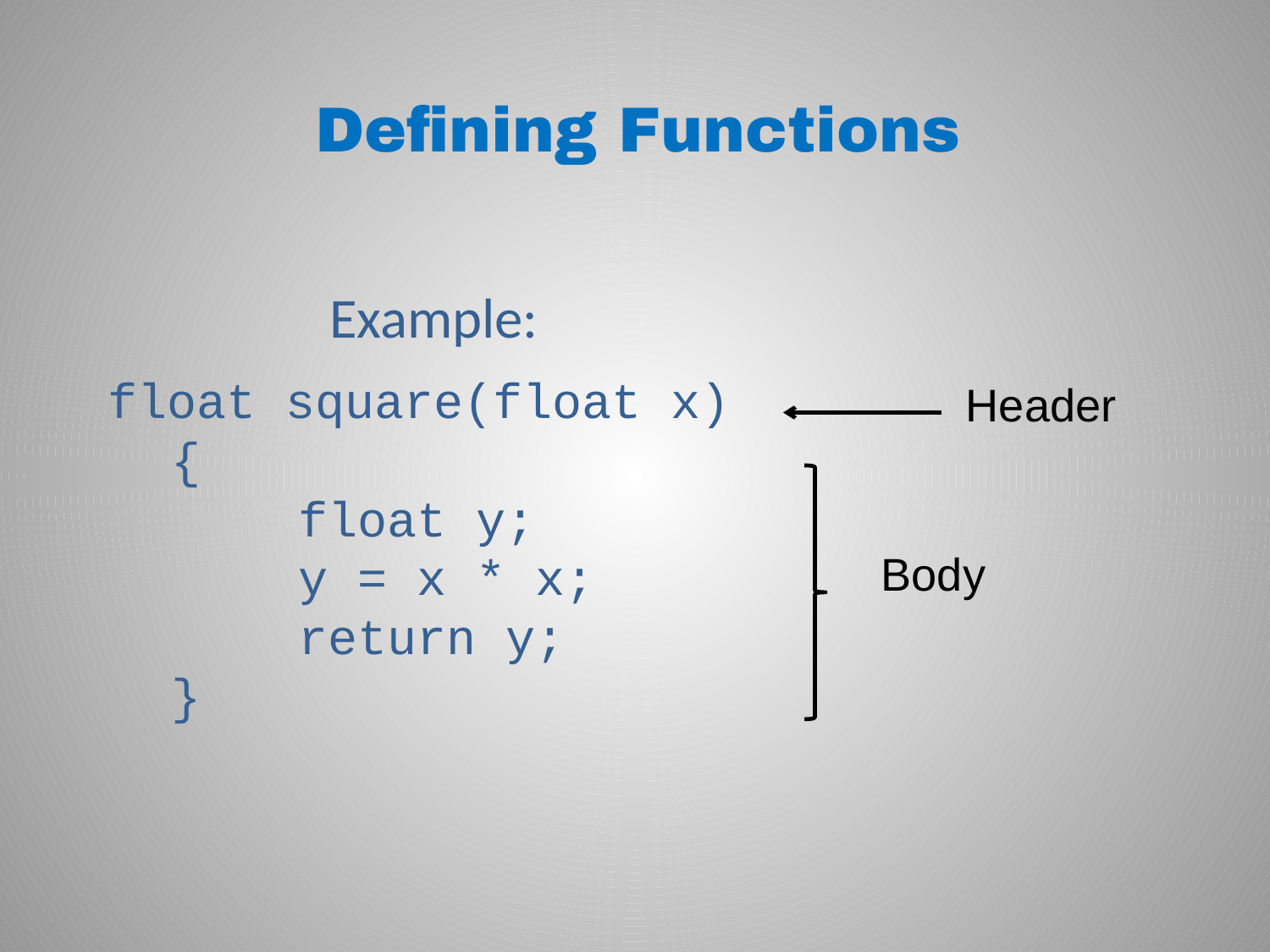

# Defining Functions
Example:
float square(float x)
	{
		float y;
		y = x * x;
		return y;
	}
Header

Body